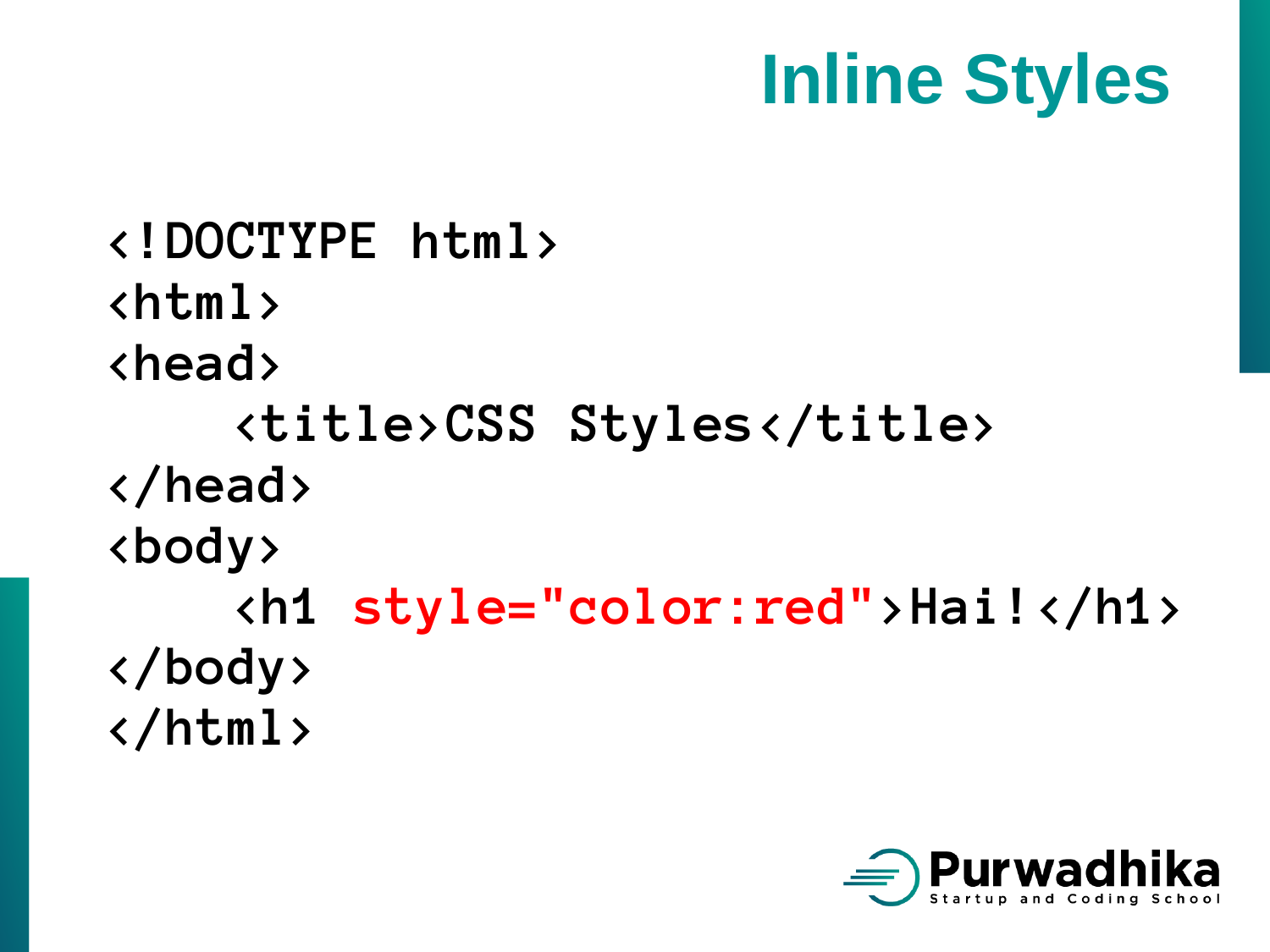

Inline Styles
<!DOCTYPE html>
<html>
<head>
	<title>CSS Styles</title>
</head>
<body>
	<h1 style="color:red">Hai!</h1>
</body>
</html>